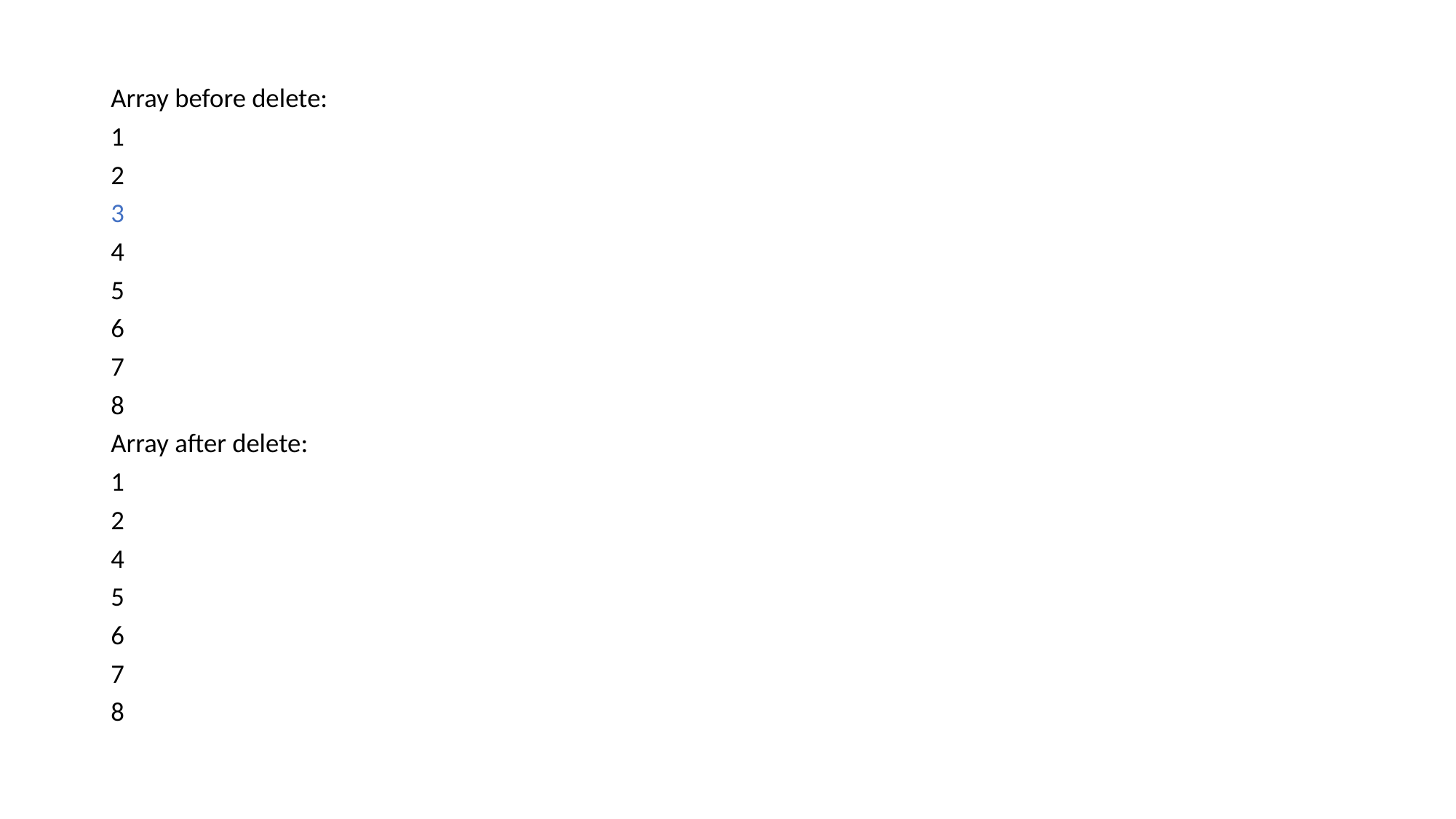

#
Array before delete:
1
2
3
4
5
6
7
8
Array after delete:
1
2
4
5
6
7
8